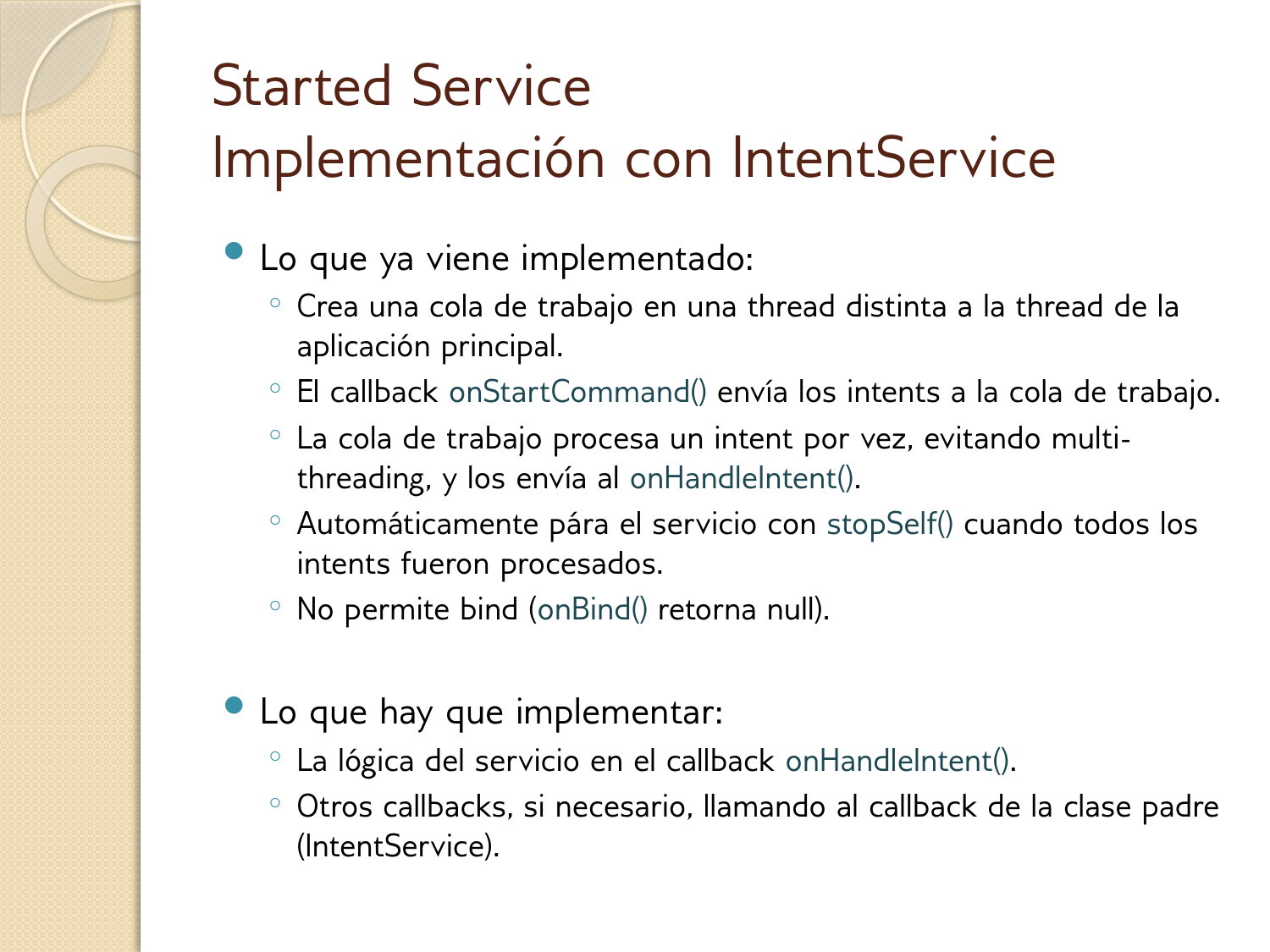

# Started Service Implementación con IntentService
Lo que ya viene implementado:
Crea una cola de trabajo en una thread distinta a la thread de la aplicación principal.
El callback onStartCommand() envía los intents a la cola de trabajo.
La cola de trabajo procesa un intent por vez, evitando multi-threading, y los envía al onHandleIntent().
Automáticamente pára el servicio con stopSelf() cuando todos los intents fueron procesados.
No permite bind (onBind() retorna null).

Lo que hay que implementar:
La lógica del servicio en el callback onHandleIntent().
Otros callbacks, si necesario, llamando al callback de la clase padre (IntentService).